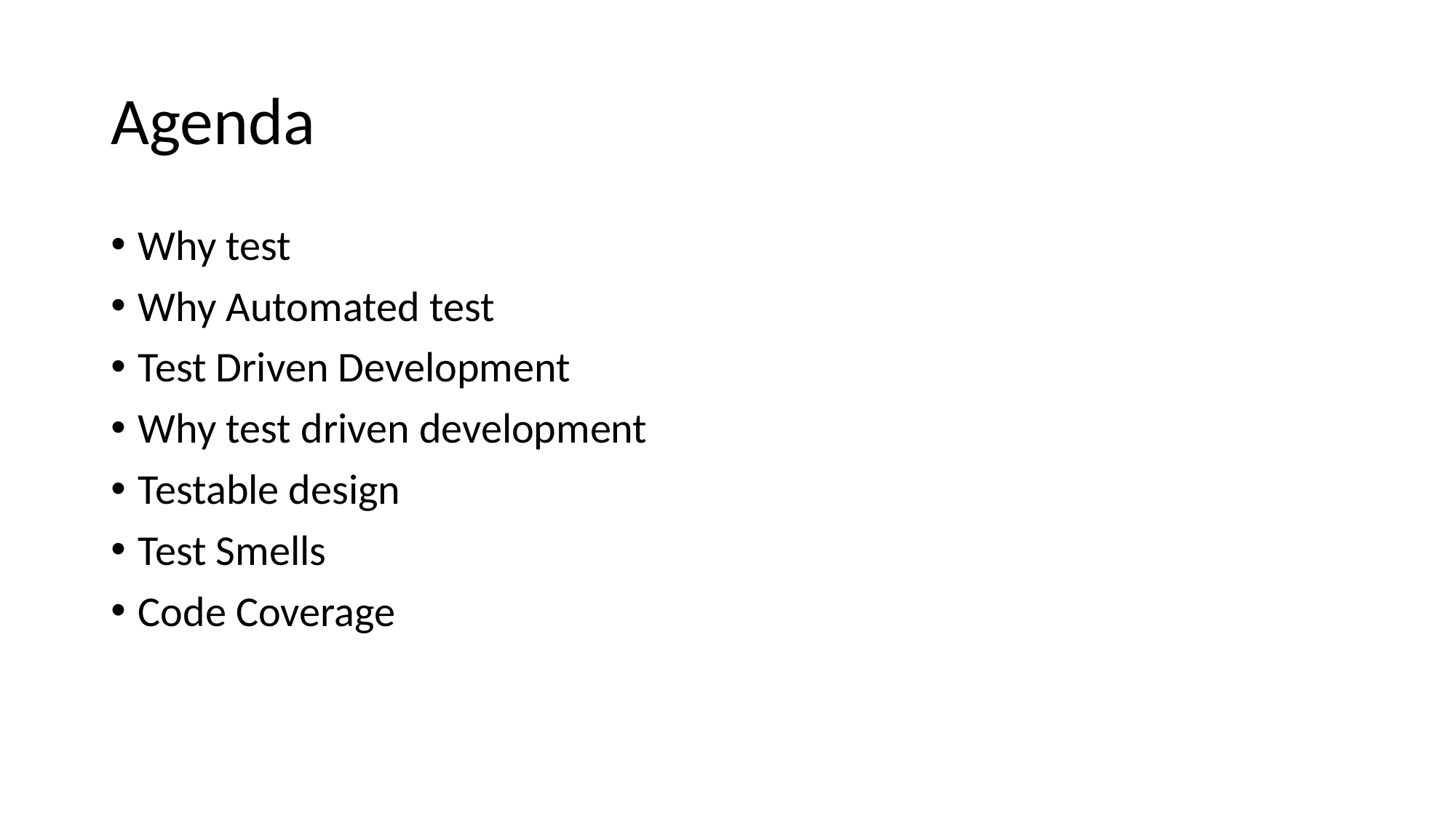

# Agenda
Why test
Why Automated test
Test Driven Development
Why test driven development
Testable design
Test Smells
Code Coverage